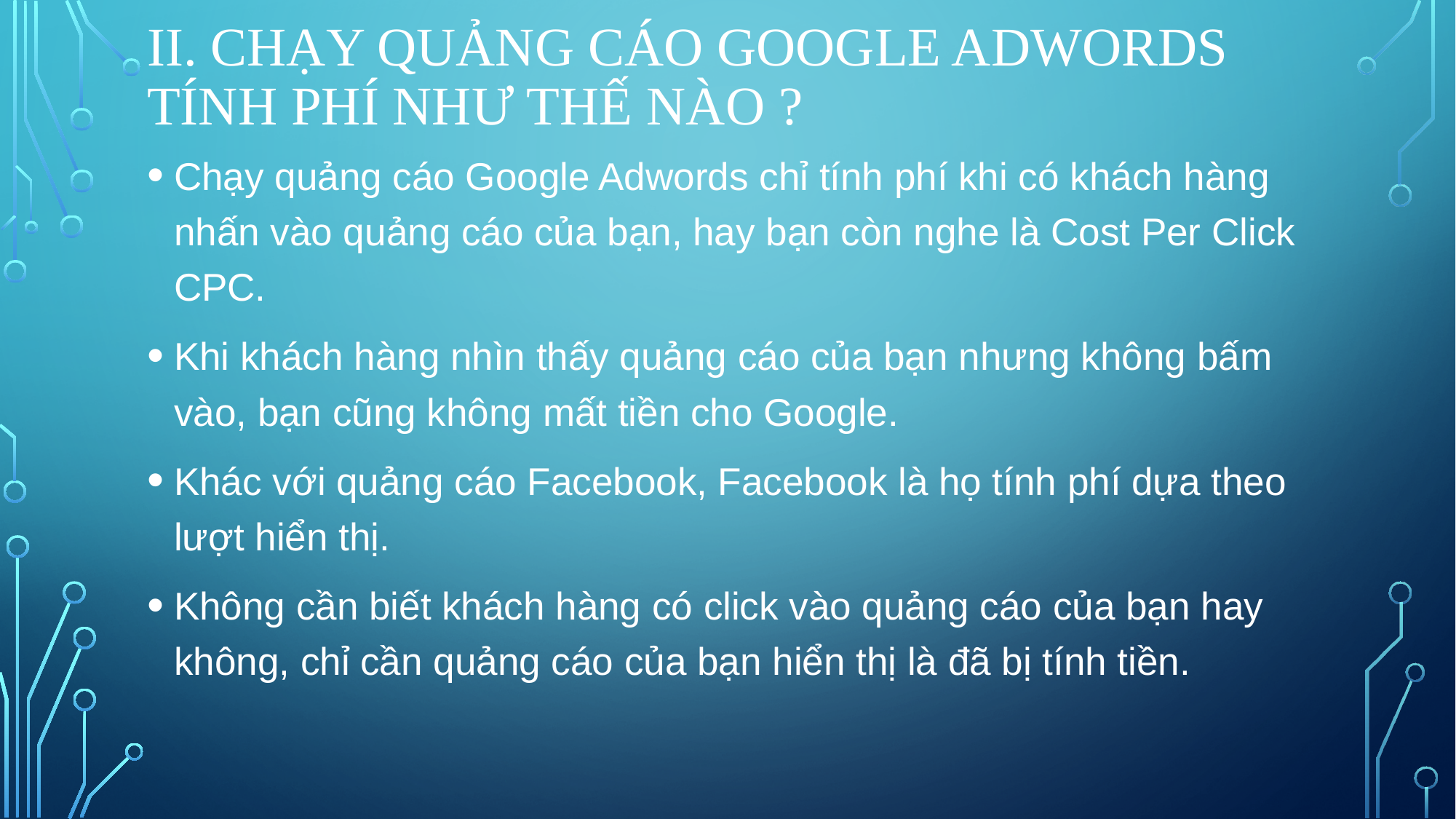

# II. Chạy quảng cáo Google Adwords tính phí như thế nào ?
Chạy quảng cáo Google Adwords chỉ tính phí khi có khách hàng nhấn vào quảng cáo của bạn, hay bạn còn nghe là Cost Per Click CPC.
Khi khách hàng nhìn thấy quảng cáo của bạn nhưng không bấm vào, bạn cũng không mất tiền cho Google.
Khác với quảng cáo Facebook, Facebook là họ tính phí dựa theo lượt hiển thị.
Không cần biết khách hàng có click vào quảng cáo của bạn hay không, chỉ cần quảng cáo của bạn hiển thị là đã bị tính tiền.